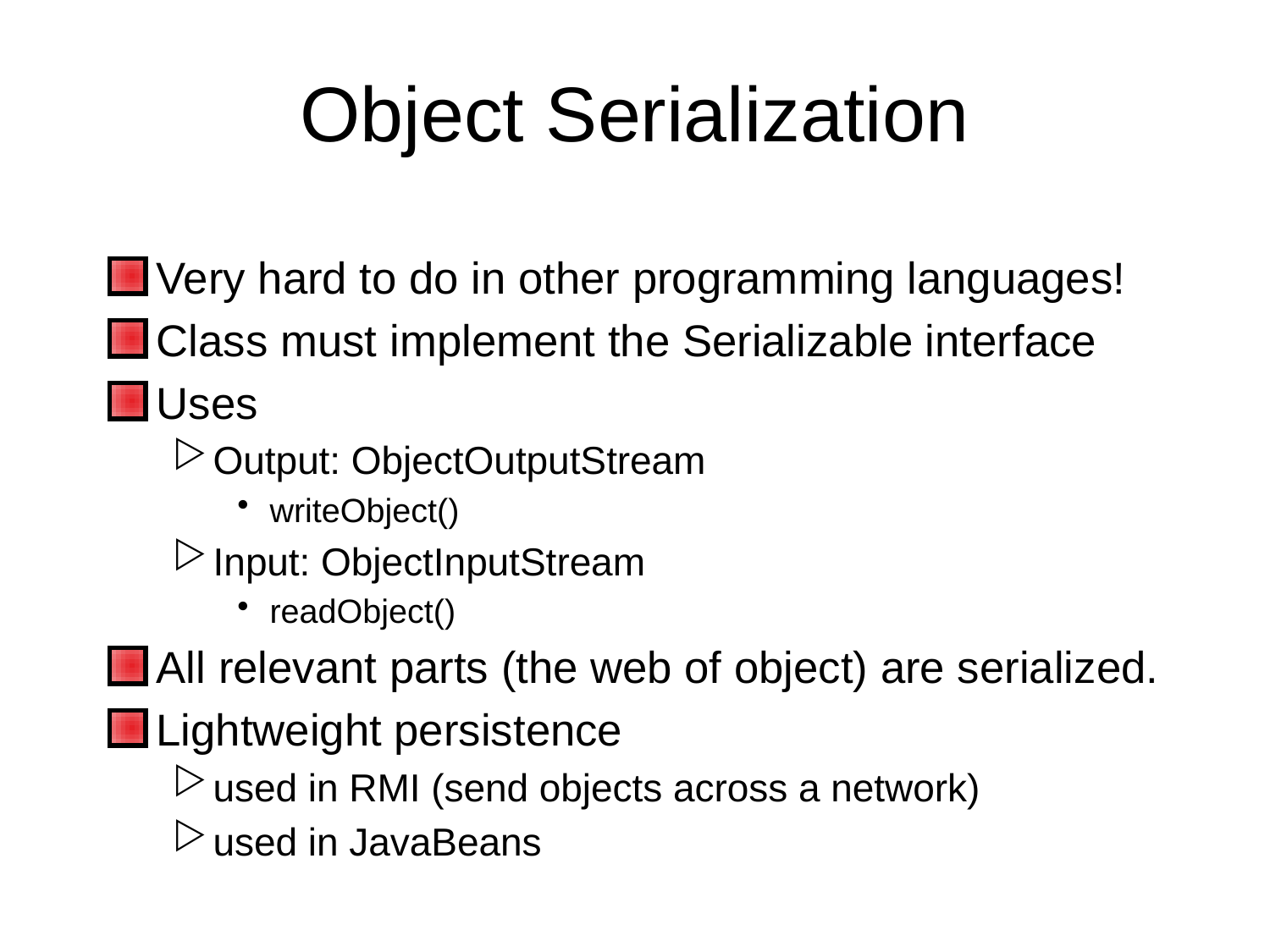

# Object Serialization
Very hard to do in other programming languages!
Class must implement the Serializable interface
Uses
Output: ObjectOutputStream
writeObject()
Input: ObjectInputStream
readObject()
All relevant parts (the web of object) are serialized.
Lightweight persistence
used in RMI (send objects across a network)
used in JavaBeans